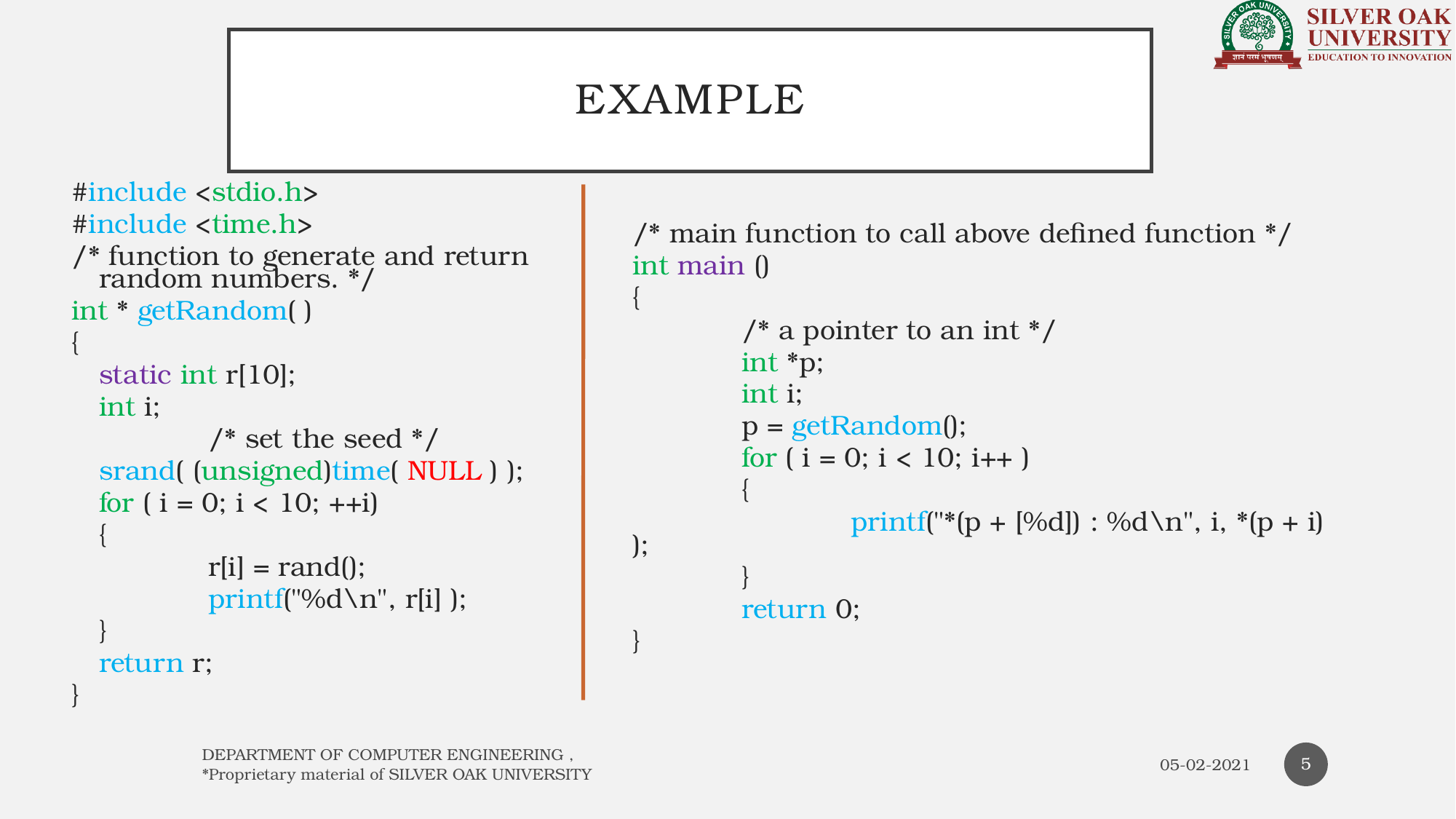

# Example
#include <stdio.h>
#include <time.h>
/* function to generate and return random numbers. */
int * getRandom( )
{
	static int r[10];
	int i;
		/* set the seed */
	srand( (unsigned)time( NULL ) );
	for ( i = 0; i < 10; ++i)
	{
		r[i] = rand();
		printf("%d\n", r[i] );
	}
	return r;
}

	/* main function to call above defined function */
	int main ()
	{
		/* a pointer to an int */
		int *p;
		int i;
		p = getRandom();
		for ( i = 0; i < 10; i++ )
		{
			printf("*(p + [%d]) : %d\n", i, *(p + i) );
		}
		return 0;
	}
5
DEPARTMENT OF COMPUTER ENGINEERING ,
*Proprietary material of SILVER OAK UNIVERSITY
05-02-2021